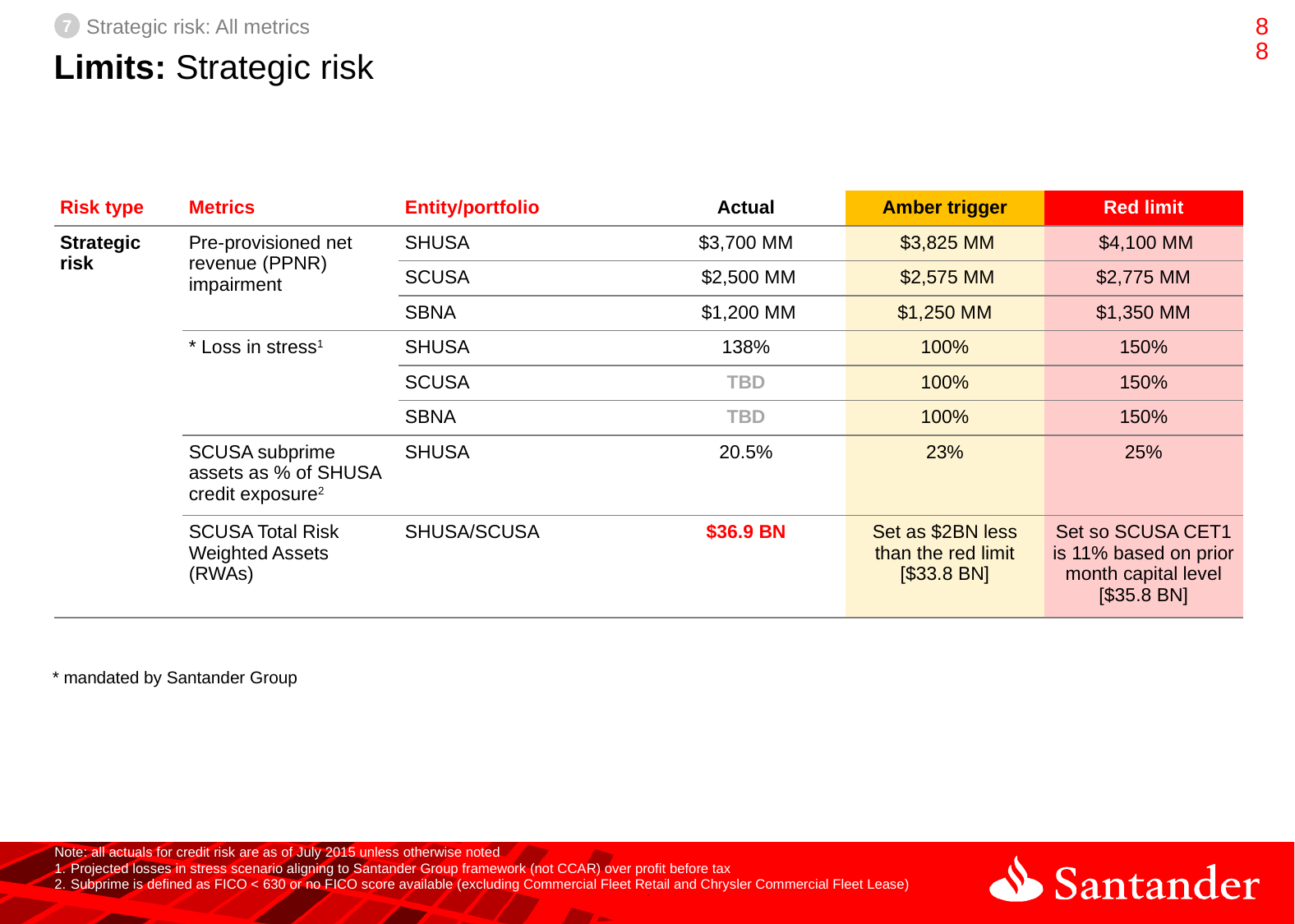

88
7
Strategic risk: All metrics
# Limits: Strategic risk
| Risk type | Metrics | Entity/portfolio | Actual | Amber trigger | Red limit |
| --- | --- | --- | --- | --- | --- |
| Strategic risk | Pre-provisioned net revenue (PPNR) impairment | SHUSA | $3,700 MM | $3,825 MM | $4,100 MM |
|  |  | SCUSA | $2,500 MM | $2,575 MM | $2,775 MM |
|  |  | SBNA | $1,200 MM | $1,250 MM | $1,350 MM |
|  | \* Loss in stress1 | SHUSA | 138% | 100% | 150% |
|  |  | SCUSA | TBD | 100% | 150% |
|  |  | SBNA | TBD | 100% | 150% |
|  | SCUSA subprime assets as % of SHUSA credit exposure2 | SHUSA | 20.5% | 23% | 25% |
|  | SCUSA Total Risk Weighted Assets (RWAs) | SHUSA/SCUSA | $36.9 BN | Set as $2BN less than the red limit [$33.8 BN] | Set so SCUSA CET1 is 11% based on prior month capital level [$35.8 BN] |
* mandated by Santander Group
Note: all actuals for credit risk are as of July 2015 unless otherwise noted
Projected losses in stress scenario aligning to Santander Group framework (not CCAR) over profit before tax
Subprime is defined as FICO < 630 or no FICO score available (excluding Commercial Fleet Retail and Chrysler Commercial Fleet Lease)